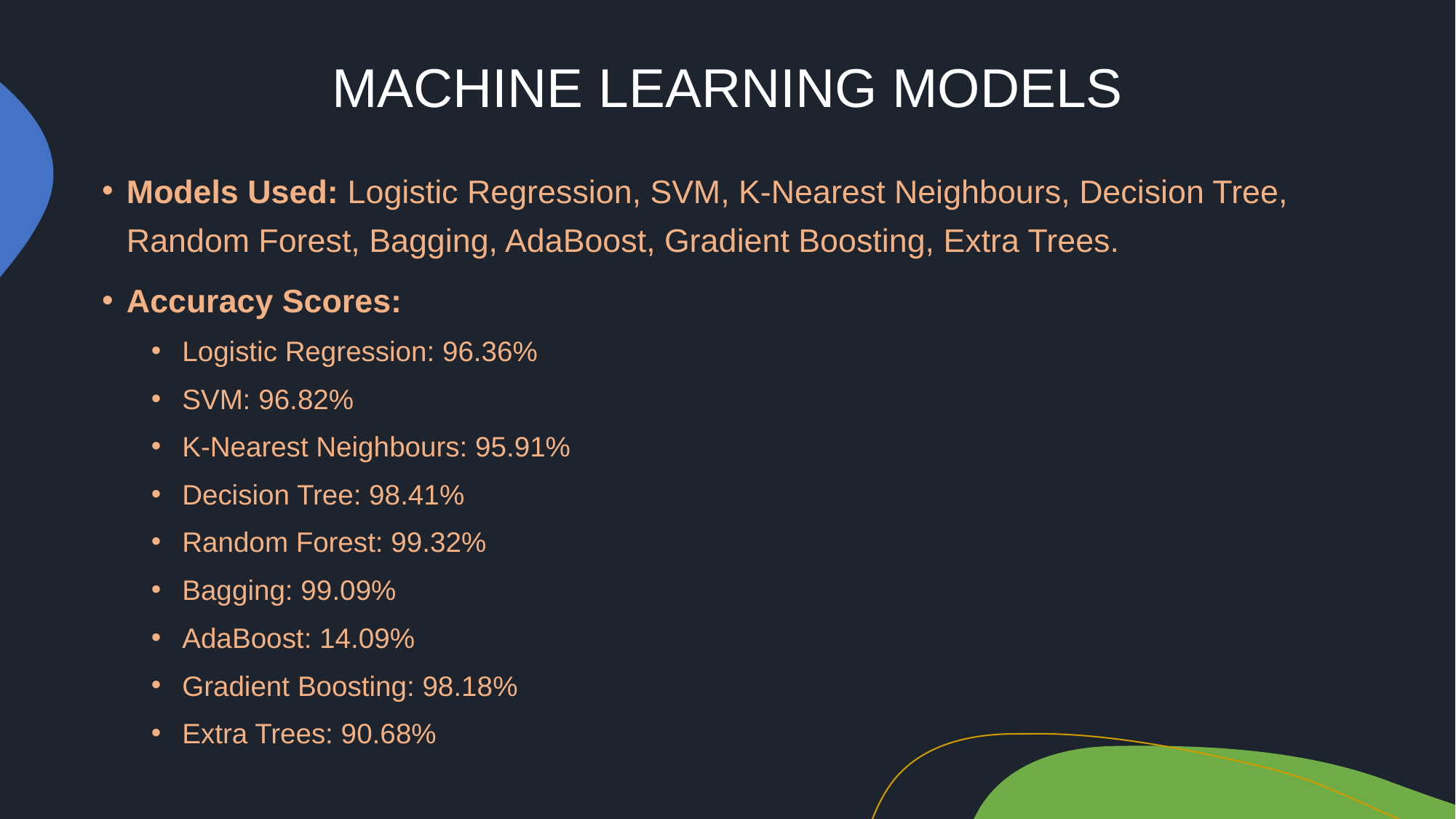

# MACHINE LEARNING MODELS
Models Used: Logistic Regression, SVM, K-Nearest Neighbours, Decision Tree, Random Forest, Bagging, AdaBoost, Gradient Boosting, Extra Trees.
Accuracy Scores:
Logistic Regression: 96.36%
SVM: 96.82%
K-Nearest Neighbours: 95.91%
Decision Tree: 98.41%
Random Forest: 99.32%
Bagging: 99.09%
AdaBoost: 14.09%
Gradient Boosting: 98.18%
Extra Trees: 90.68%